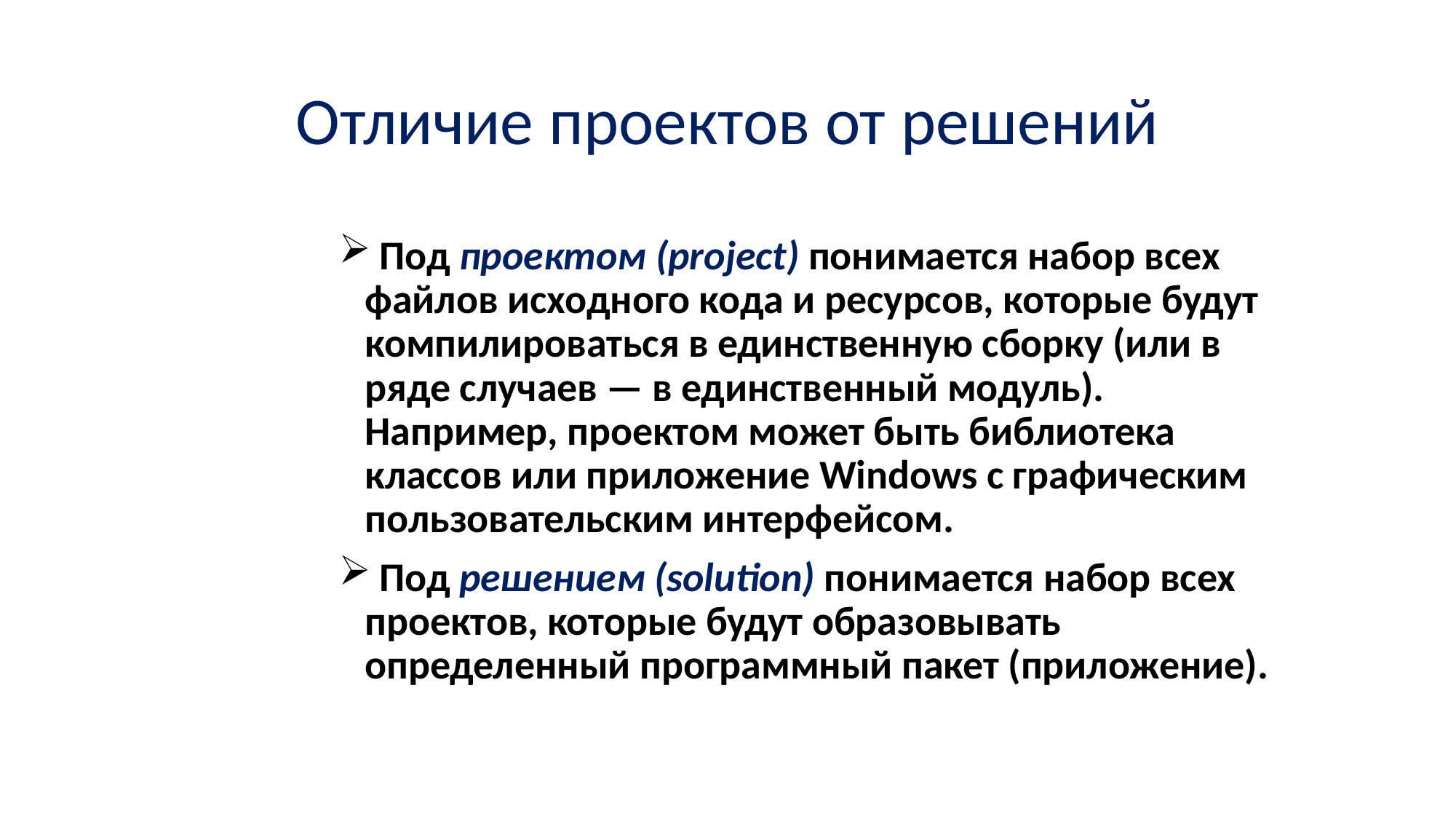

# Отличие проектов от решений
 Под проектом (project) понимается набор всех файлов исходного кода и ресурсов, которые будут компилироваться в единственную сборку (или в ряде случаев — в единственный модуль). Например, проектом может быть библиотека классов или приложение Windows с графическим пользовательским интерфейсом.
 Под решением (solution) понимается набор всех проектов, которые будут образовывать определенный программный пакет (приложение).